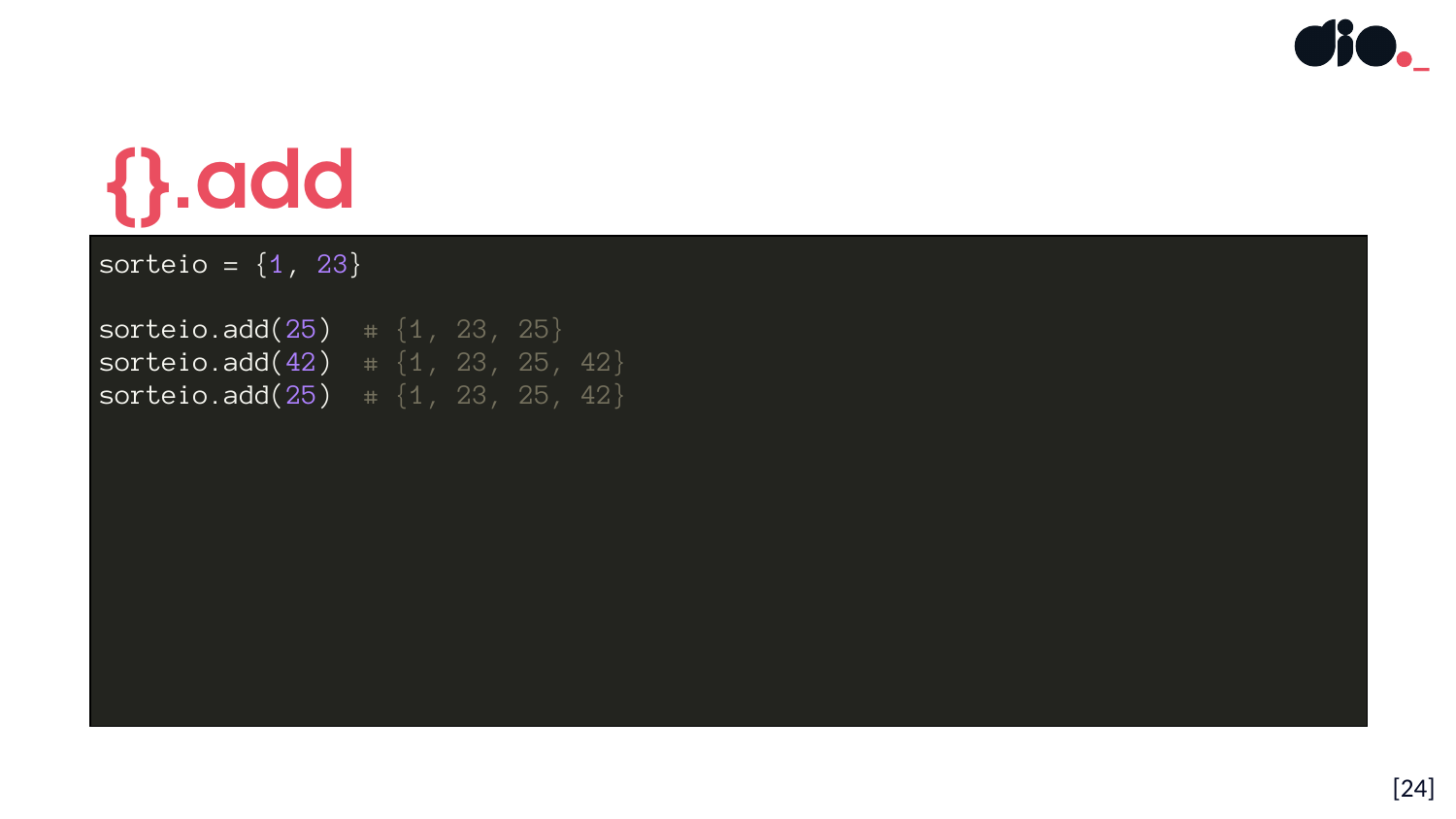

{}.add

| sorteio = {1, 23} sorteio.add(25) # {1, 23, 25} sorteio.add(42) # {1, 23, 25, 42} sorteio.add(25) # {1, 23, 25, 42} |
| --- |
[24]